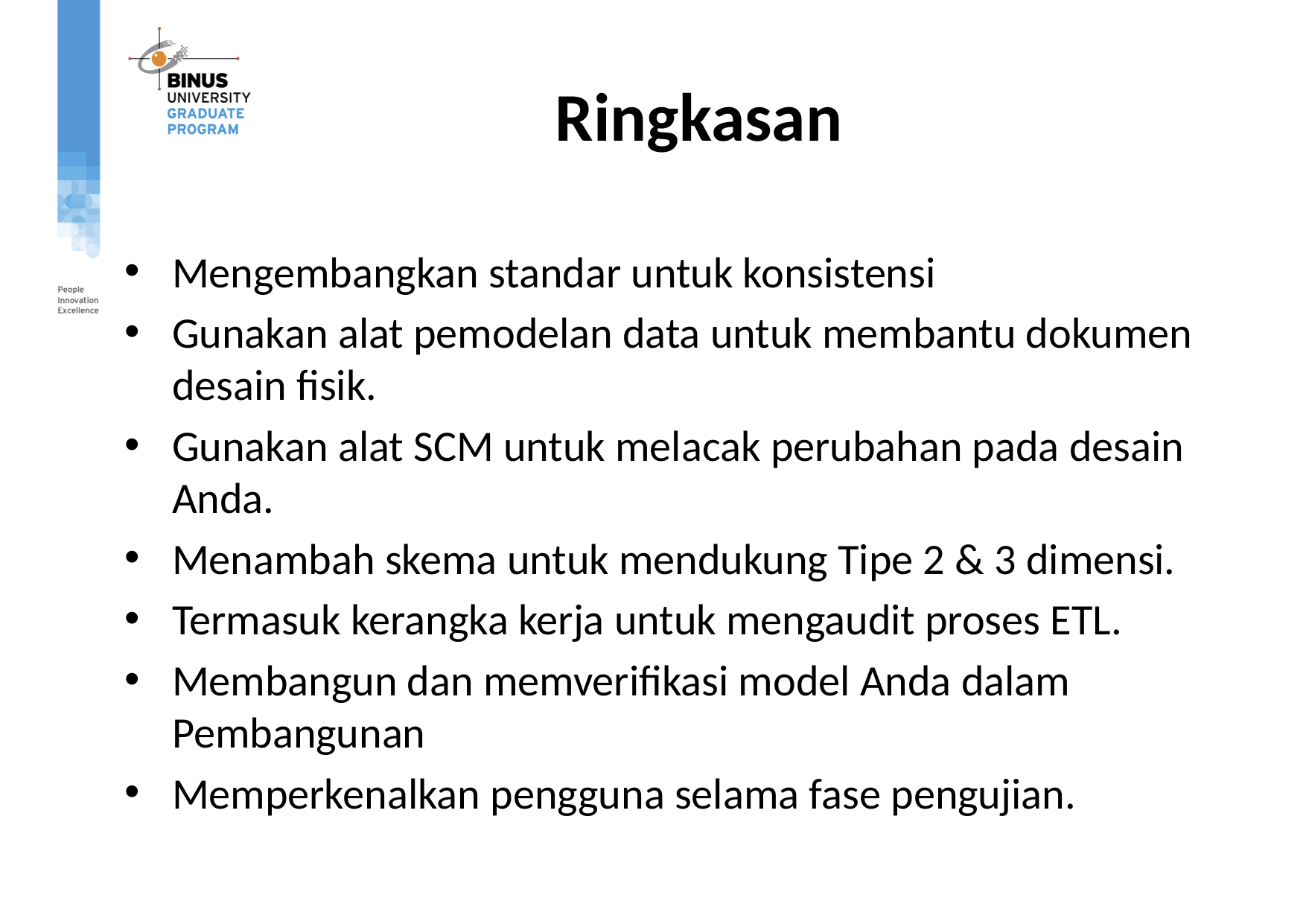

# Ringkasan
Mengembangkan standar untuk konsistensi
Gunakan alat pemodelan data untuk membantu dokumen desain fisik.
Gunakan alat SCM untuk melacak perubahan pada desain Anda.
Menambah skema untuk mendukung Tipe 2 & 3 dimensi.
Termasuk kerangka kerja untuk mengaudit proses ETL.
Membangun dan memverifikasi model Anda dalam Pembangunan
Memperkenalkan pengguna selama fase pengujian.